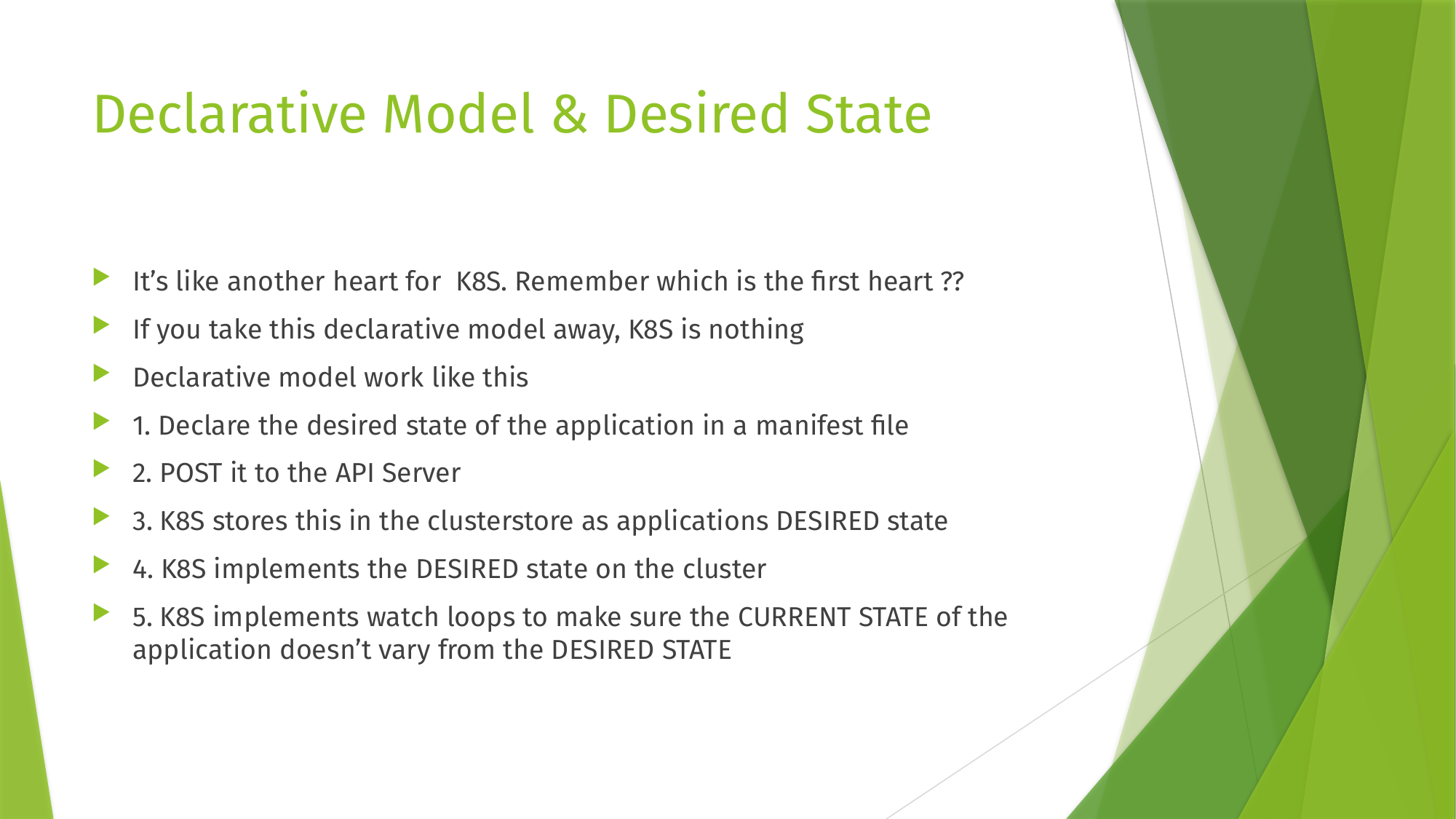

# Declarative Model & Desired State
It’s like another heart for  K8S. Remember which is the first heart ??
If you take this declarative model away, K8S is nothing
Declarative model work like this
1. Declare the desired state of the application in a manifest file
2. POST it to the API Server
3. K8S stores this in the clusterstore as applications DESIRED state
4. K8S implements the DESIRED state on the cluster
5. K8S implements watch loops to make sure the CURRENT STATE of the application doesn’t vary from the DESIRED STATE